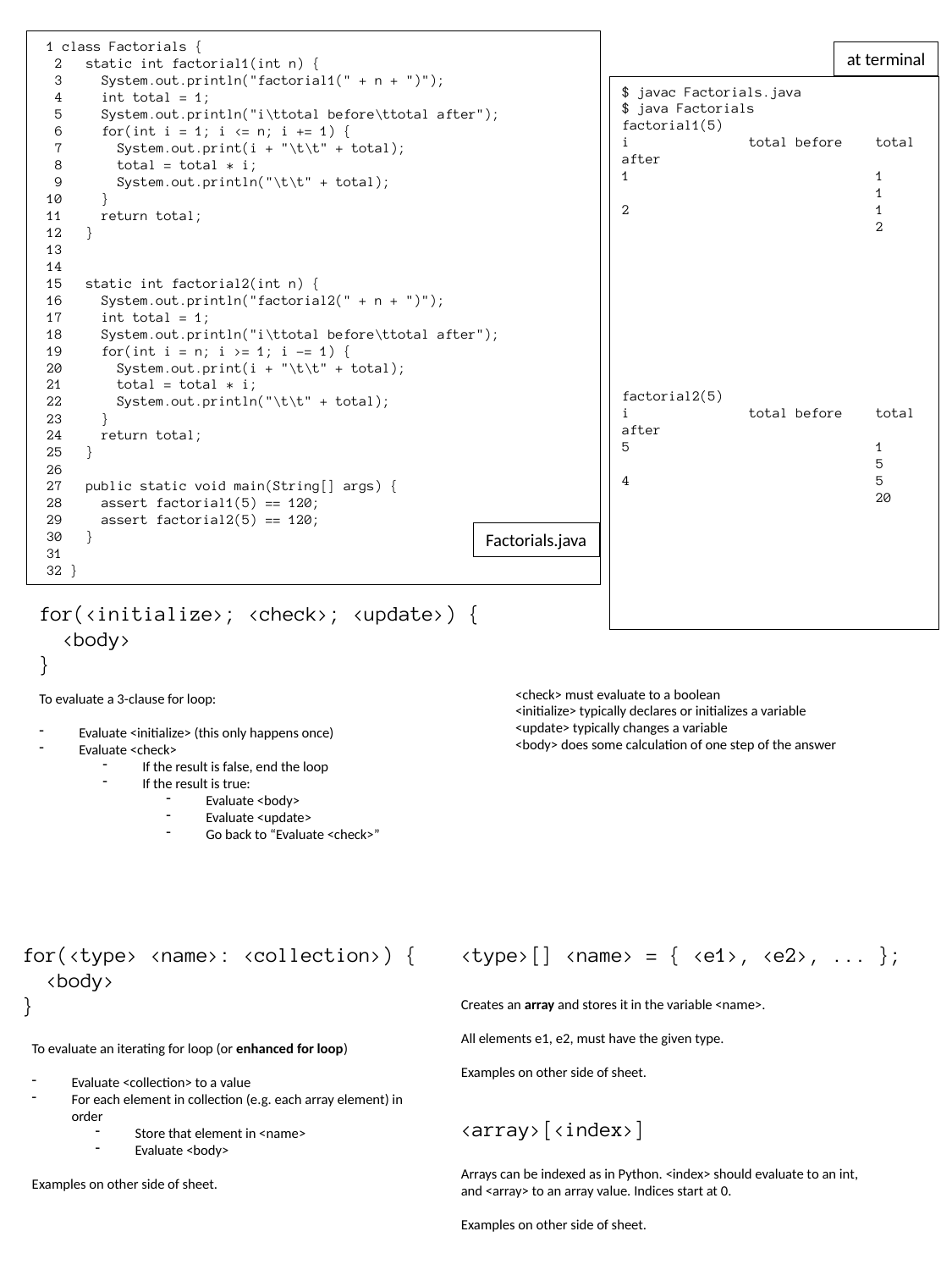

1 class Factorials {
  2   static int factorial1(int n) {
  3     System.out.println("factorial1(" + n + ")");
  4     int total = 1;
  5     System.out.println("i\ttotal before\ttotal after");
  6     for(int i = 1; i <= n; i += 1) {
  7       System.out.print(i + "\t\t" + total);
  8       total = total * i;
  9       System.out.println("\t\t" + total);
 10     }
 11     return total;
 12   }
 13
 14
 15   static int factorial2(int n) {
 16     System.out.println("factorial2(" + n + ")");
 17     int total = 1;
 18     System.out.println("i\ttotal before\ttotal after");
 19     for(int i = n; i >= 1; i -= 1) {
 20       System.out.print(i + "\t\t" + total);
 21       total = total * i;
 22       System.out.println("\t\t" + total);
 23     }
 24     return total;
 25   }
 26
 27   public static void main(String[] args) {
 28     assert factorial1(5) == 120;
 29     assert factorial2(5) == 120;
 30   }
 31
 32 }
at terminal
$ javac Factorials.java
$ java Factorials
factorial1(5)
i	total before	total after
1		1		1
2		1		2

factorial2(5)
i	total before	total after
5		1		5
4		5		20

Factorials.java
for(<initialize>; <check>; <update>) {
  <body>
}
<check> must evaluate to a boolean
<initialize> typically declares or initializes a variable
<update> typically changes a variable
<body> does some calculation of one step of the answer
To evaluate a 3-clause for loop:

Evaluate <initialize> (this only happens once)
Evaluate <check>
If the result is false, end the loop
If the result is true:
Evaluate <body>
Evaluate <update>
Go back to “Evaluate <check>”
<type>[] <name> = { <e1>, <e2>, ... };
for(<type> <name>: <collection>) {
  <body>
}
Creates an array and stores it in the variable <name>.

All elements e1, e2, must have the given type.

Examples on other side of sheet.

Arrays can be indexed as in Python. <index> should evaluate to an int, and <array> to an array value. Indices start at 0.

Examples on other side of sheet.
To evaluate an iterating for loop (or enhanced for loop)

Evaluate <collection> to a value
For each element in collection (e.g. each array element) in order
Store that element in <name>
Evaluate <body>

Examples on other side of sheet.
<array>[<index>]